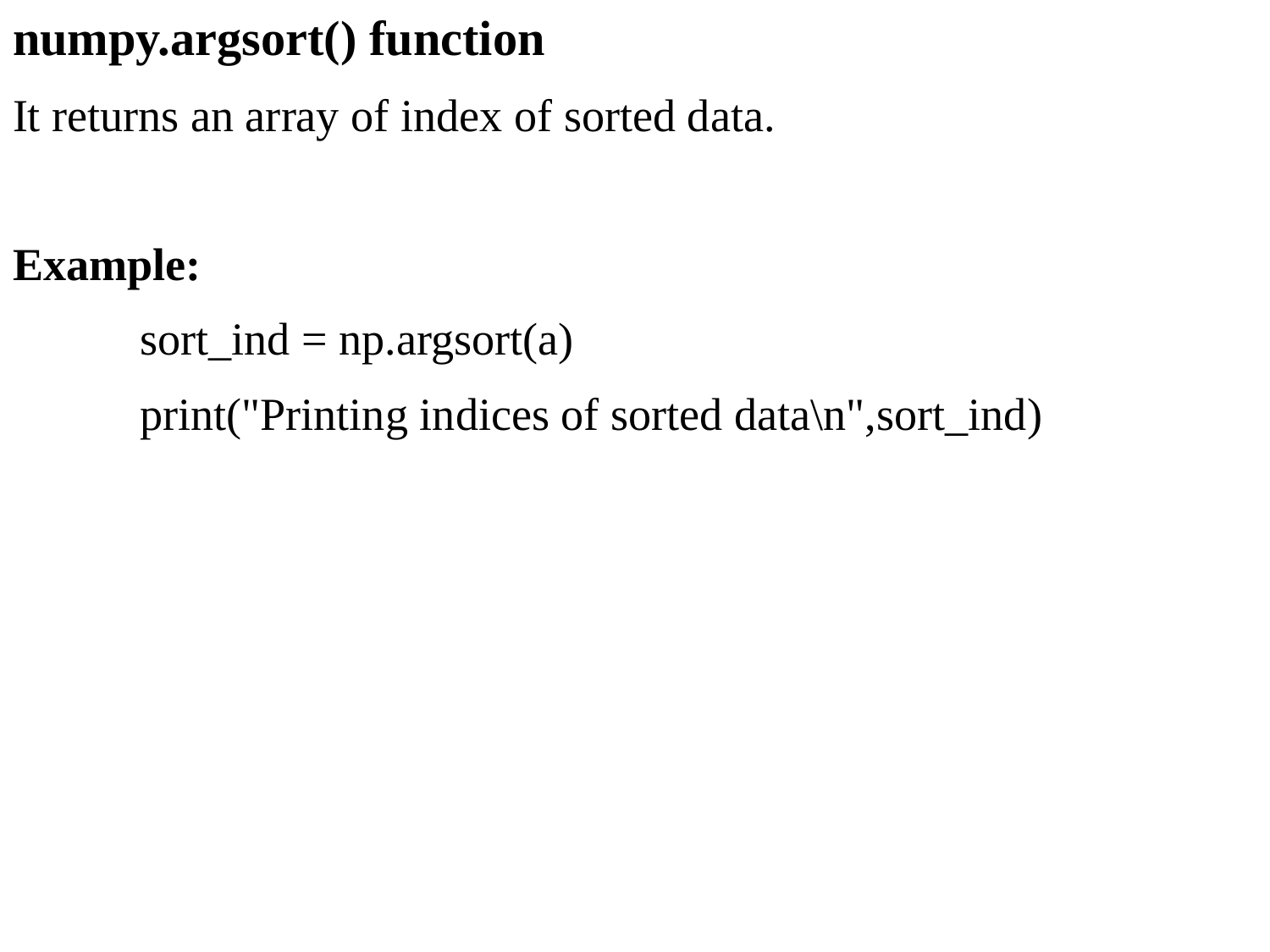

numpy.argsort() function
It returns an array of index of sorted data.

Example:
sort_ind = np.argsort(a)
print("Printing indices of sorted data\n",sort_ind)